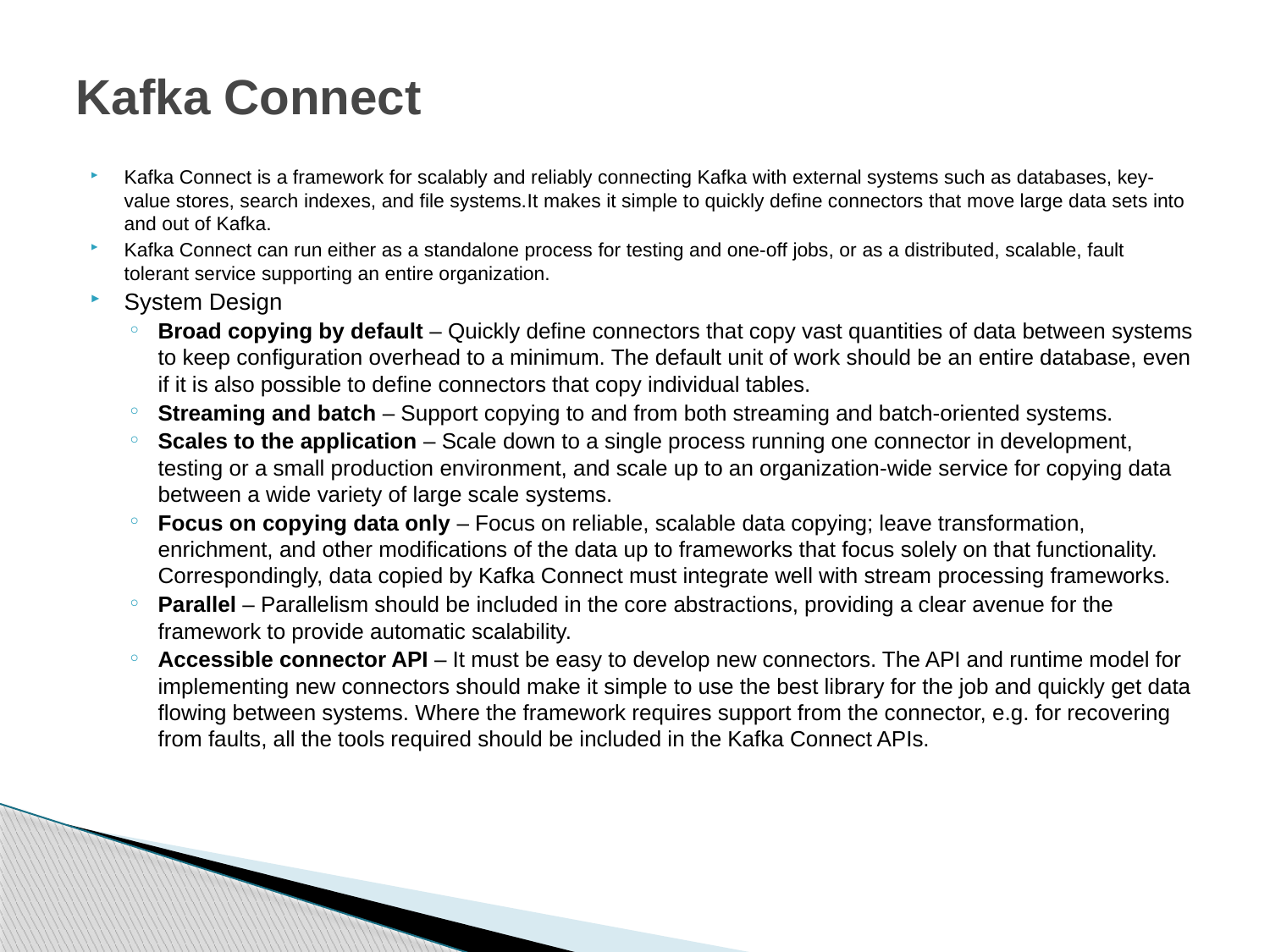

# Kafka Connect
Kafka Connect is a framework for scalably and reliably connecting Kafka with external systems such as databases, key-value stores, search indexes, and file systems.It makes it simple to quickly define connectors that move large data sets into and out of Kafka.
Kafka Connect can run either as a standalone process for testing and one-off jobs, or as a distributed, scalable, fault tolerant service supporting an entire organization.
System Design
Broad copying by default – Quickly define connectors that copy vast quantities of data between systems to keep configuration overhead to a minimum. The default unit of work should be an entire database, even if it is also possible to define connectors that copy individual tables.
Streaming and batch – Support copying to and from both streaming and batch-oriented systems.
Scales to the application – Scale down to a single process running one connector in development, testing or a small production environment, and scale up to an organization-wide service for copying data between a wide variety of large scale systems.
Focus on copying data only – Focus on reliable, scalable data copying; leave transformation, enrichment, and other modifications of the data up to frameworks that focus solely on that functionality. Correspondingly, data copied by Kafka Connect must integrate well with stream processing frameworks.
Parallel – Parallelism should be included in the core abstractions, providing a clear avenue for the framework to provide automatic scalability.
Accessible connector API – It must be easy to develop new connectors. The API and runtime model for implementing new connectors should make it simple to use the best library for the job and quickly get data flowing between systems. Where the framework requires support from the connector, e.g. for recovering from faults, all the tools required should be included in the Kafka Connect APIs.